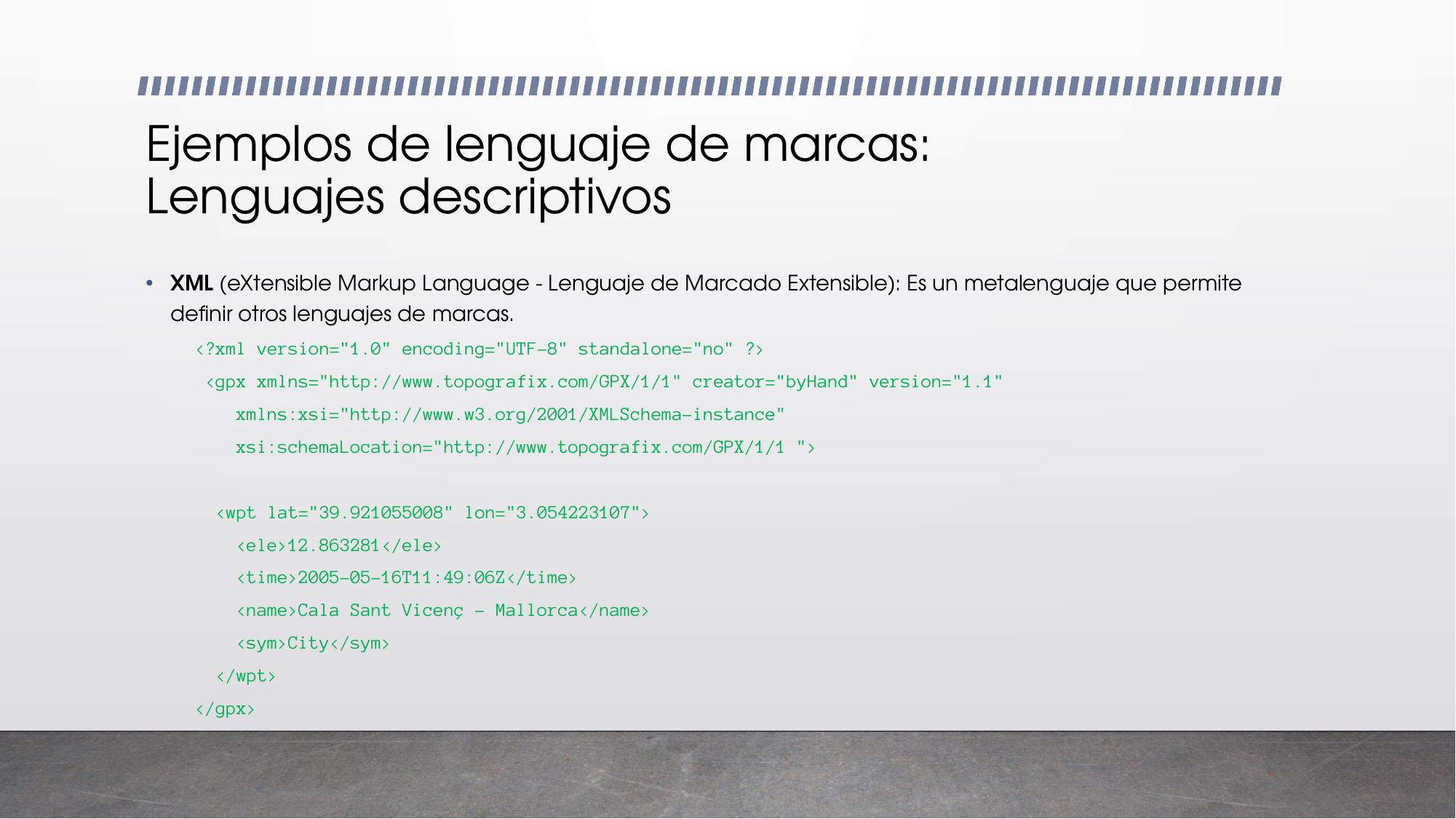

# Ejemplos de lenguaje de marcas: Lenguajes descriptivos
XML (eXtensible Markup Language - Lenguaje de Marcado Extensible): Es un metalenguaje que permite definir otros lenguajes de marcas.
<?xml version="1.0" encoding="UTF-8" standalone="no" ?>
 <gpx xmlns="http://www.topografix.com/GPX/1/1" creator="byHand" version="1.1"
    xmlns:xsi="http://www.w3.org/2001/XMLSchema-instance"
    xsi:schemaLocation="http://www.topografix.com/GPX/1/1 ">

  <wpt lat="39.921055008" lon="3.054223107">
    <ele>12.863281</ele>
    <time>2005-05-16T11:49:06Z</time>
    <name>Cala Sant Vicenç - Mallorca</name>
    <sym>City</sym>
  </wpt>
</gpx>